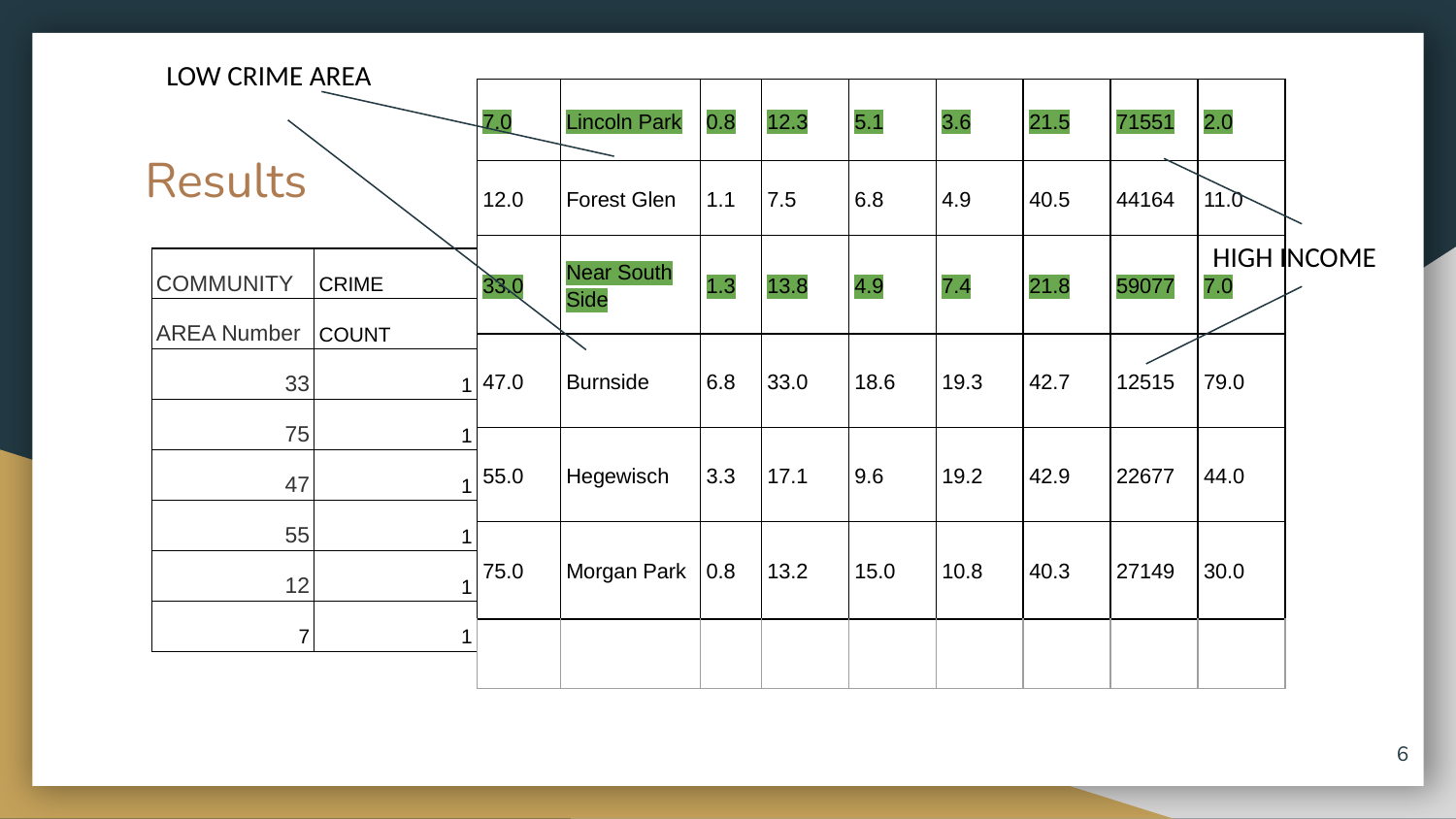

LOW CRIME AREA
| 7.0 | Lincoln Park | 0.8 | 12.3 | 5.1 | 3.6 | 21.5 | 71551 | 2.0 |
| --- | --- | --- | --- | --- | --- | --- | --- | --- |
| 12.0 | Forest Glen | 1.1 | 7.5 | 6.8 | 4.9 | 40.5 | 44164 | 11.0 |
| 33.0 | Near South Side | 1.3 | 13.8 | 4.9 | 7.4 | 21.8 | 59077 | 7.0 |
| 47.0 | Burnside | 6.8 | 33.0 | 18.6 | 19.3 | 42.7 | 12515 | 79.0 |
| 55.0 | Hegewisch | 3.3 | 17.1 | 9.6 | 19.2 | 42.9 | 22677 | 44.0 |
| 75.0 | Morgan Park | 0.8 | 13.2 | 15.0 | 10.8 | 40.3 | 27149 | 30.0 |
|  |  |  |  |  |  |  |  |  |
# Results
HIGH INCOME

| COMMUNITY | CRIME |
| --- | --- |
| AREA Number | COUNT |
| 33 | 1 |
| 75 | 1 |
| 47 | 1 |
| 55 | 1 |
| 12 | 1 |
| 7 | 1 |
6